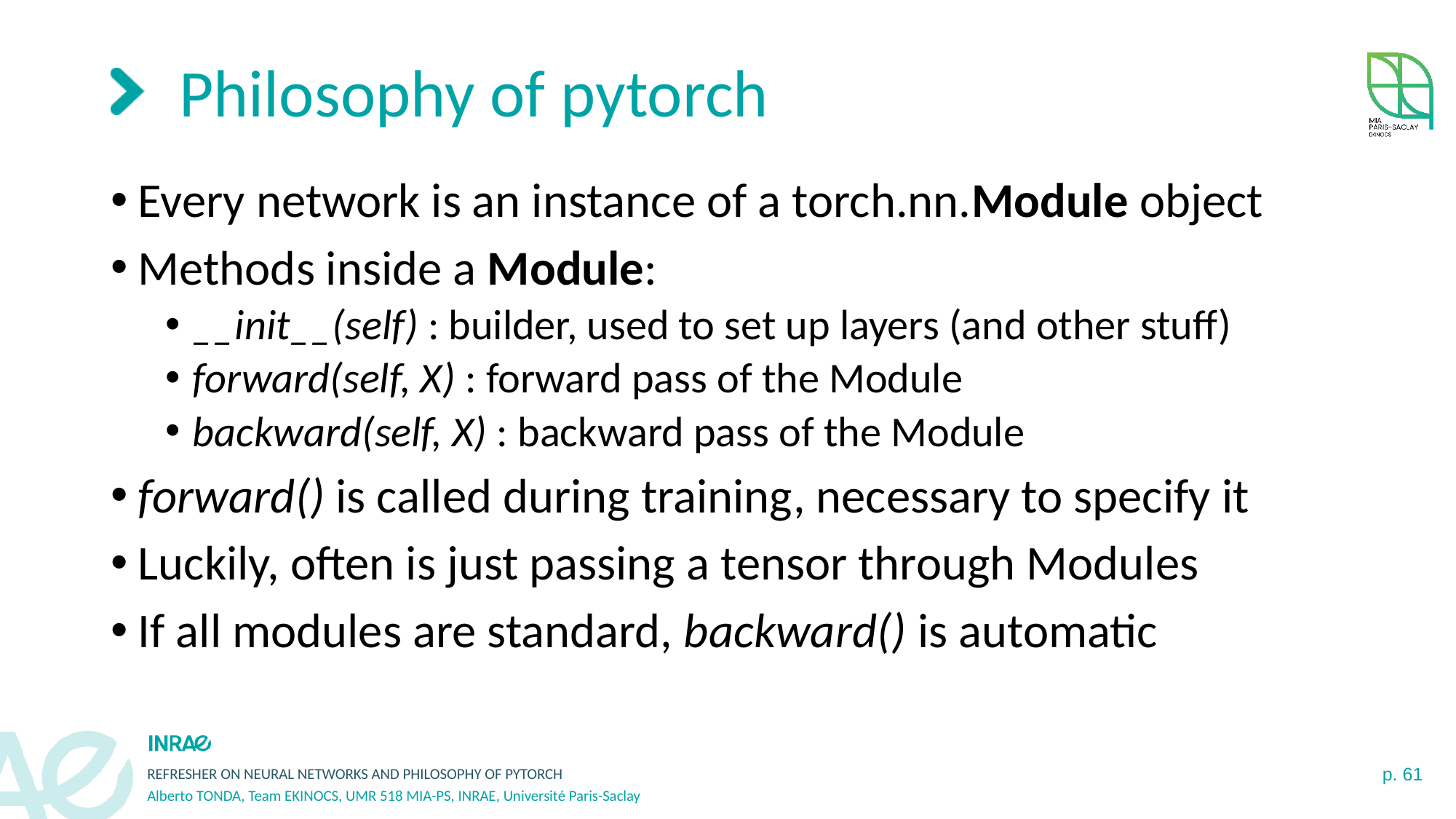

# Philosophy of pytorch
Every network is an instance of a torch.nn.Module object
Methods inside a Module:
__init__(self) : builder, used to set up layers (and other stuff)
forward(self, X) : forward pass of the Module
backward(self, X) : backward pass of the Module
forward() is called during training, necessary to specify it
Luckily, often is just passing a tensor through Modules
If all modules are standard, backward() is automatic